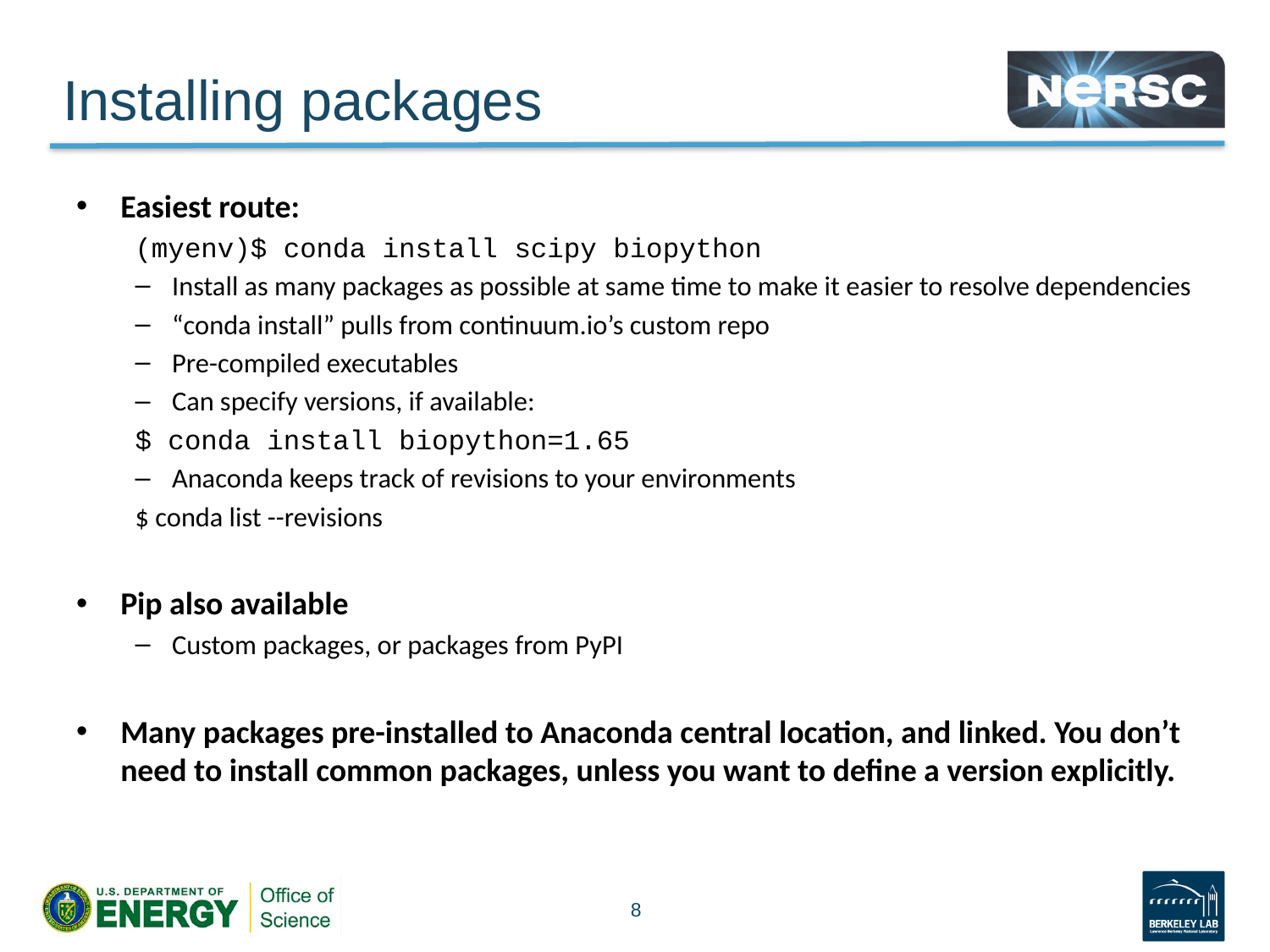

# Installing packages
Easiest route:
(myenv)$ conda install scipy biopython
Install as many packages as possible at same time to make it easier to resolve dependencies
“conda install” pulls from continuum.io’s custom repo
Pre-compiled executables
Can specify versions, if available:
	$ conda install biopython=1.65
Anaconda keeps track of revisions to your environments
	$ conda list --revisions

Pip also available
Custom packages, or packages from PyPI

Many packages pre-installed to Anaconda central location, and linked. You don’t need to install common packages, unless you want to define a version explicitly.
8